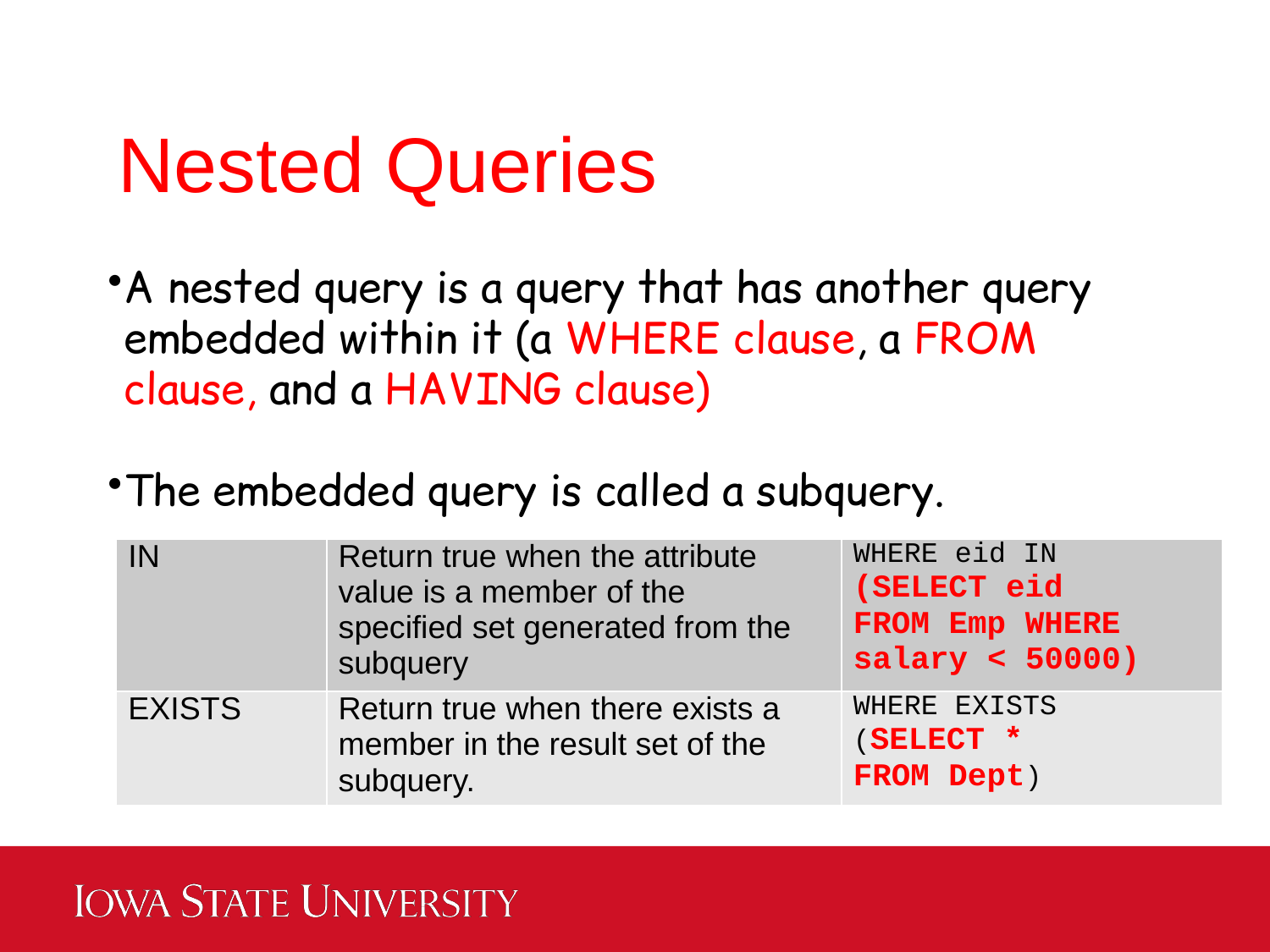

Nested Queries
A nested query is a query that has another query embedded within it (a WHERE clause, a FROM clause, and a HAVING clause)

The embedded query is called a subquery.
| IN | Return true when the attribute value is a member of the specified set generated from the subquery | WHERE eid IN (SELECT eid FROM Emp WHERE salary < 50000) |
| --- | --- | --- |
| EXISTS | Return true when there exists a member in the result set of the subquery. | WHERE EXISTS (SELECT \* FROM Dept) |